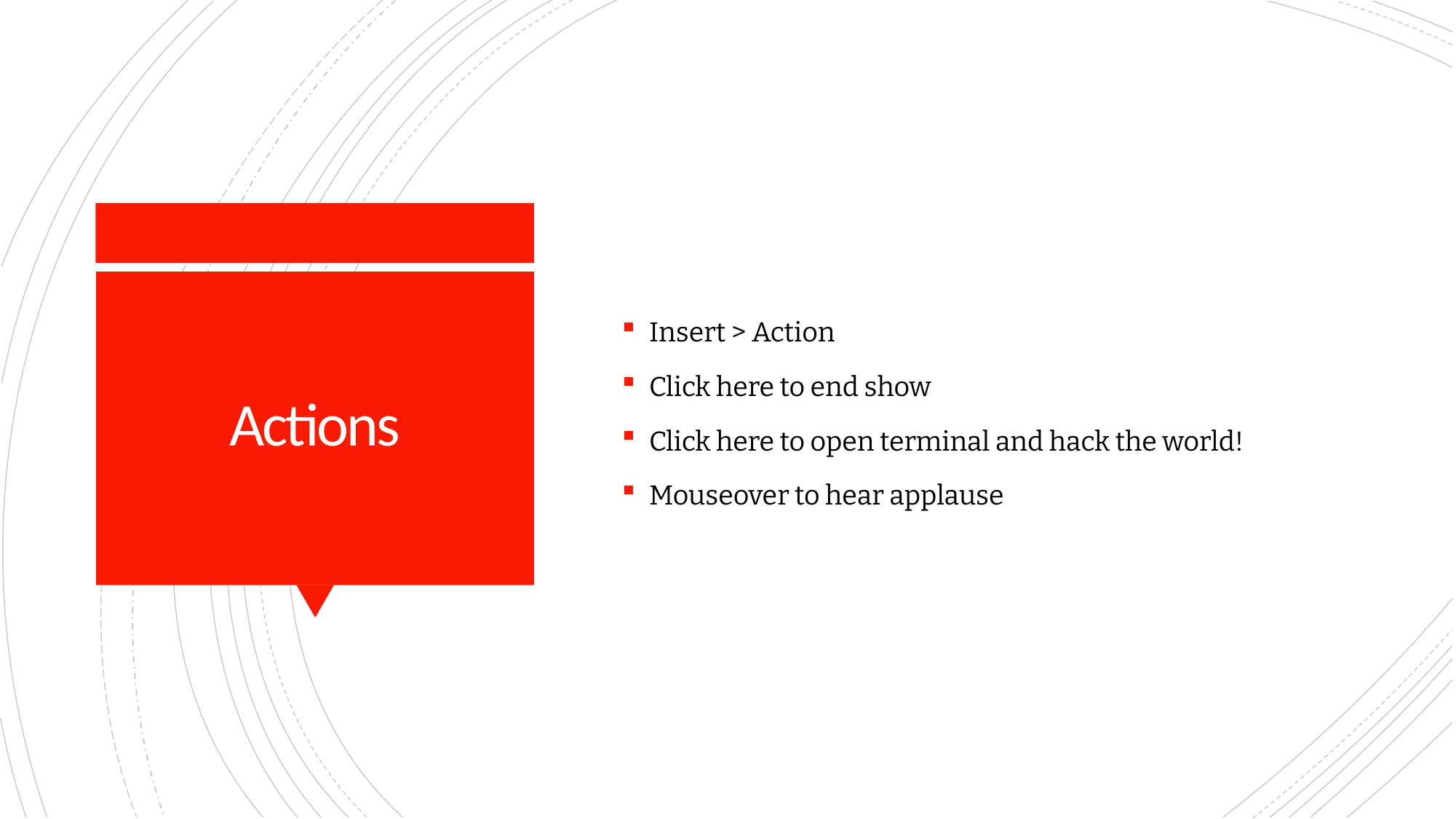

Insert > Action
Click here to end show
Click here to open terminal and hack the world!
Mouseover to hear applause
# Actions